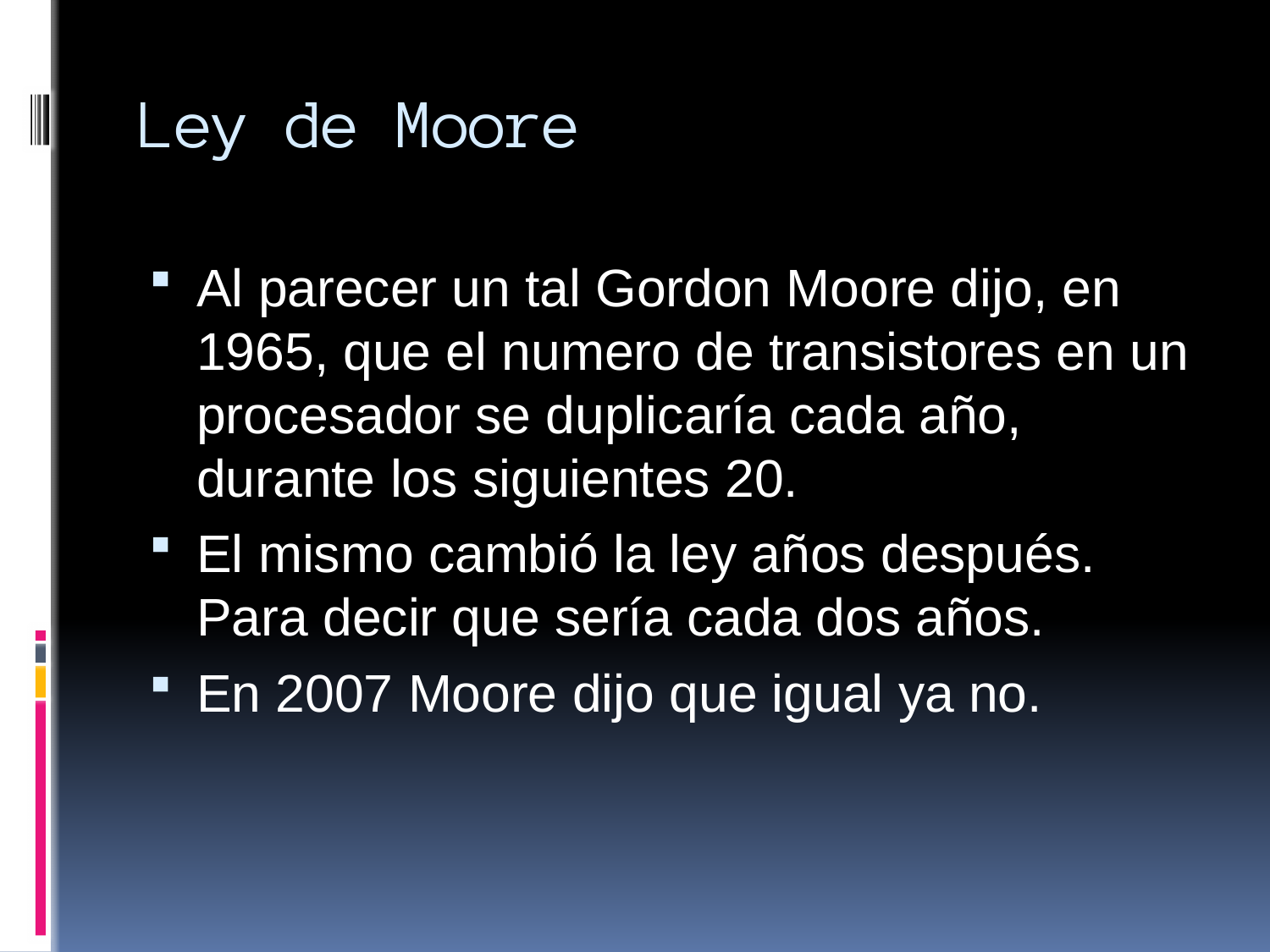

# Ley de Moore
Al parecer un tal Gordon Moore dijo, en 1965, que el numero de transistores en un procesador se duplicaría cada año, durante los siguientes 20.
El mismo cambió la ley años después. Para decir que sería cada dos años.
En 2007 Moore dijo que igual ya no.